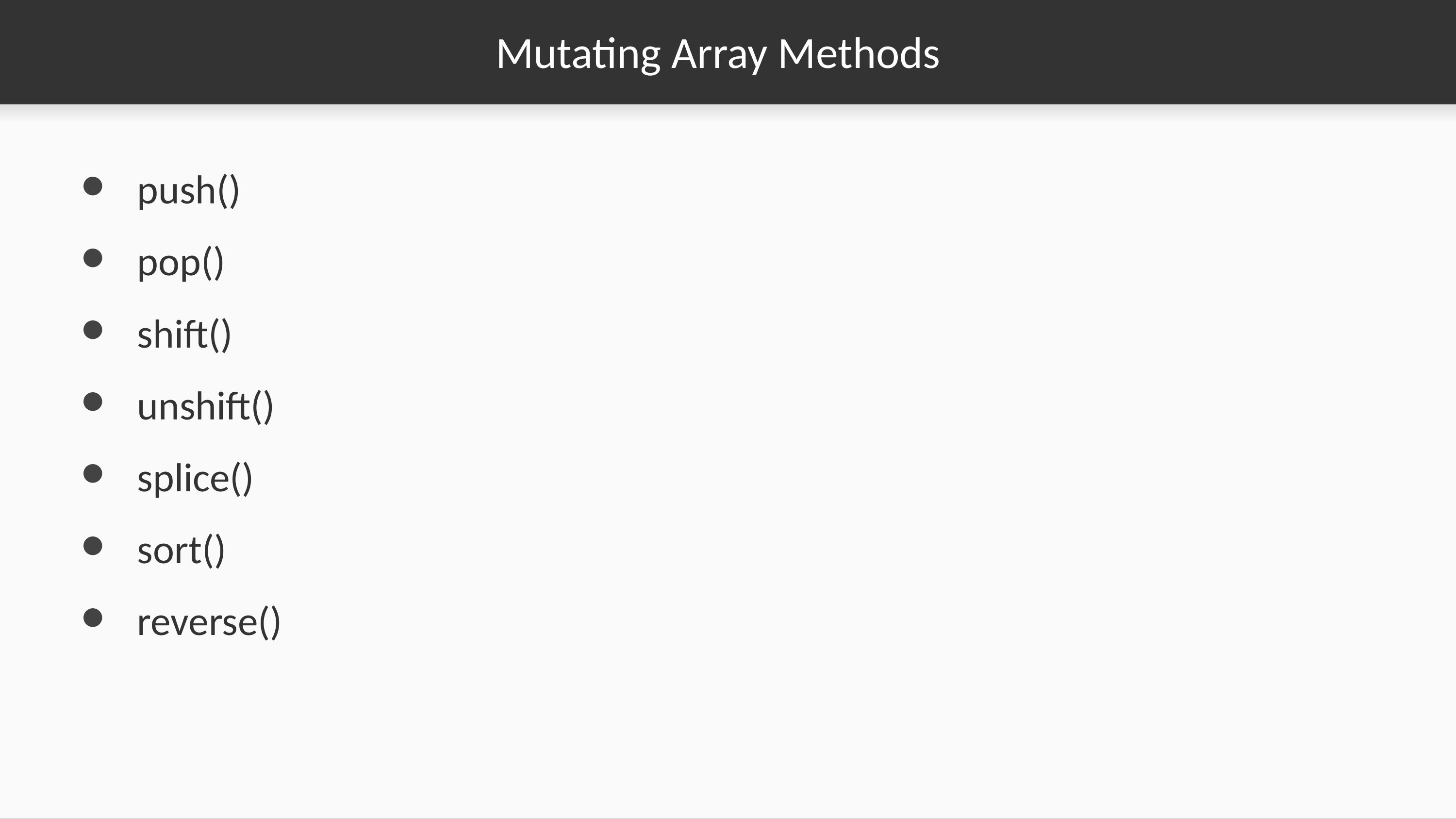

# Mutating Array Methods
push()
pop()
shift()
unshift()
splice()
sort()
reverse()